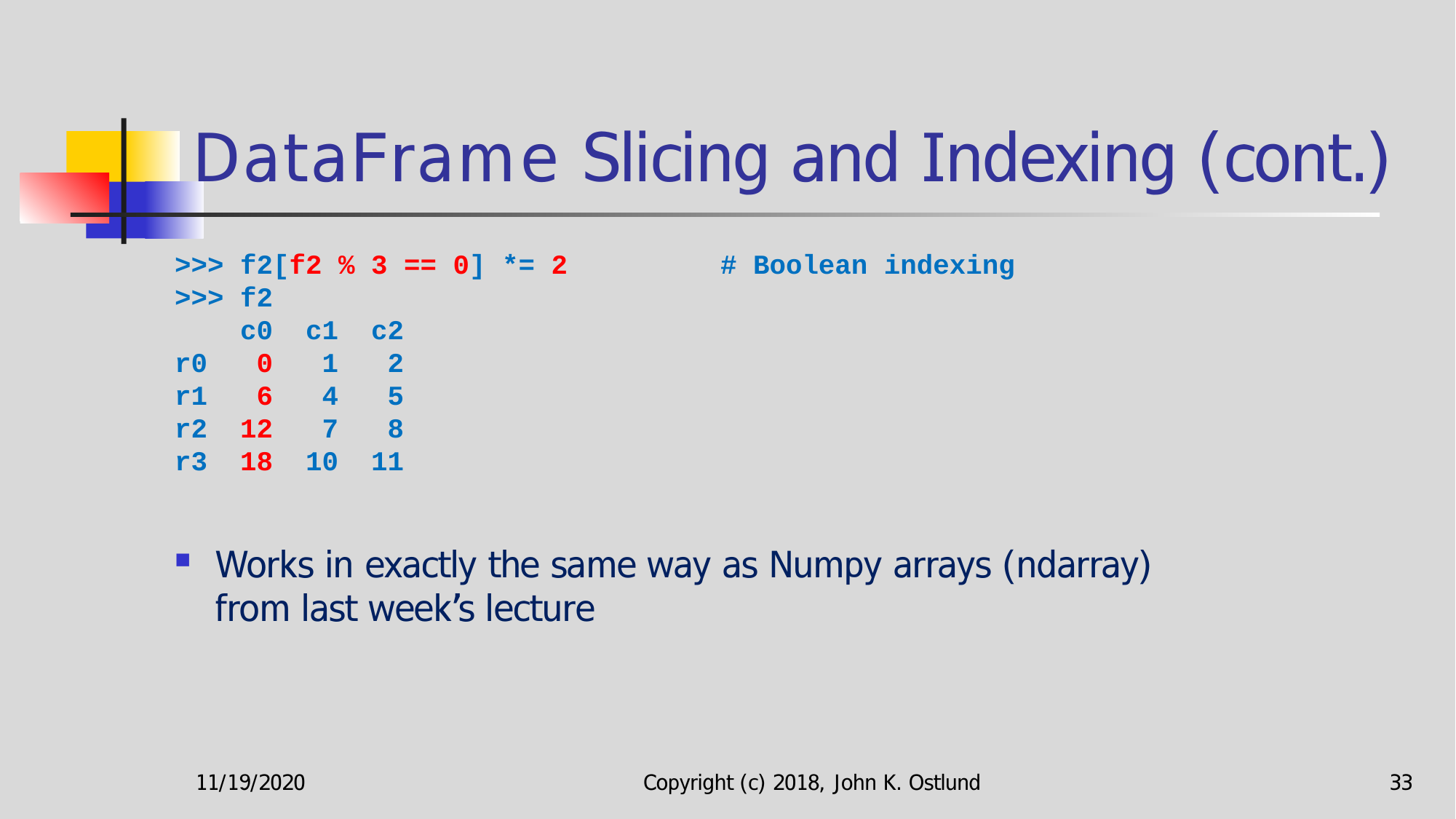

# DataFrame Slicing and Indexing (cont.)
>>> f2[f2 % 3 == 0] *= 2 		# Boolean indexing
>>> f2
    c0  c1  c2
r0   0   1   2
r1   6   4   5
r2  12   7   8
r3  18  10  11

Works in exactly the same way as Numpy arrays (ndarray) from last week’s lecture
11/19/2020
Copyright (c) 2018, John K. Ostlund
33